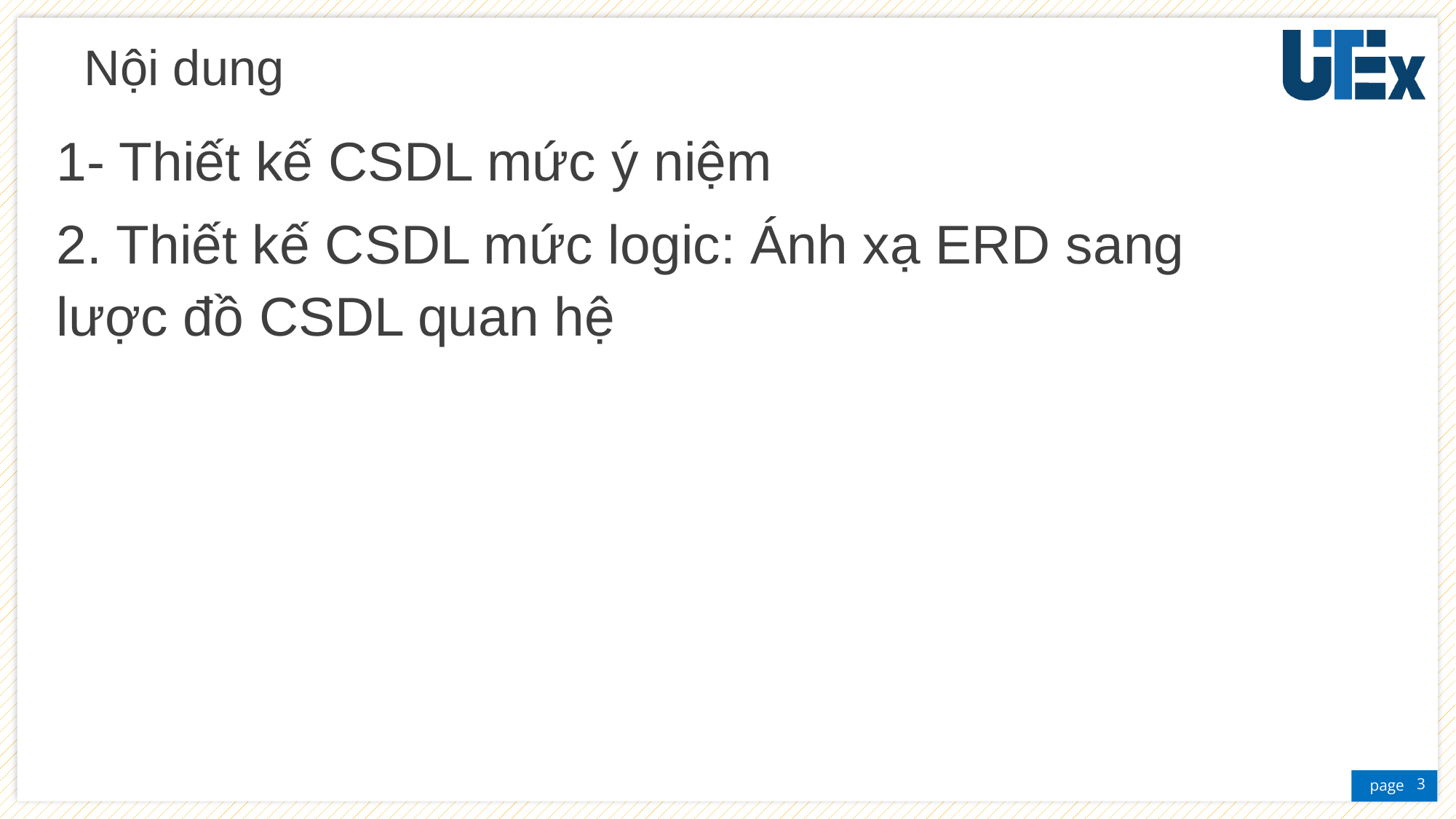

# Nội dung
1- Thiết kế CSDL mức ý niệm
2. Thiết kế CSDL mức logic: Ánh xạ ERD sang lược đồ CSDL quan hệ

3